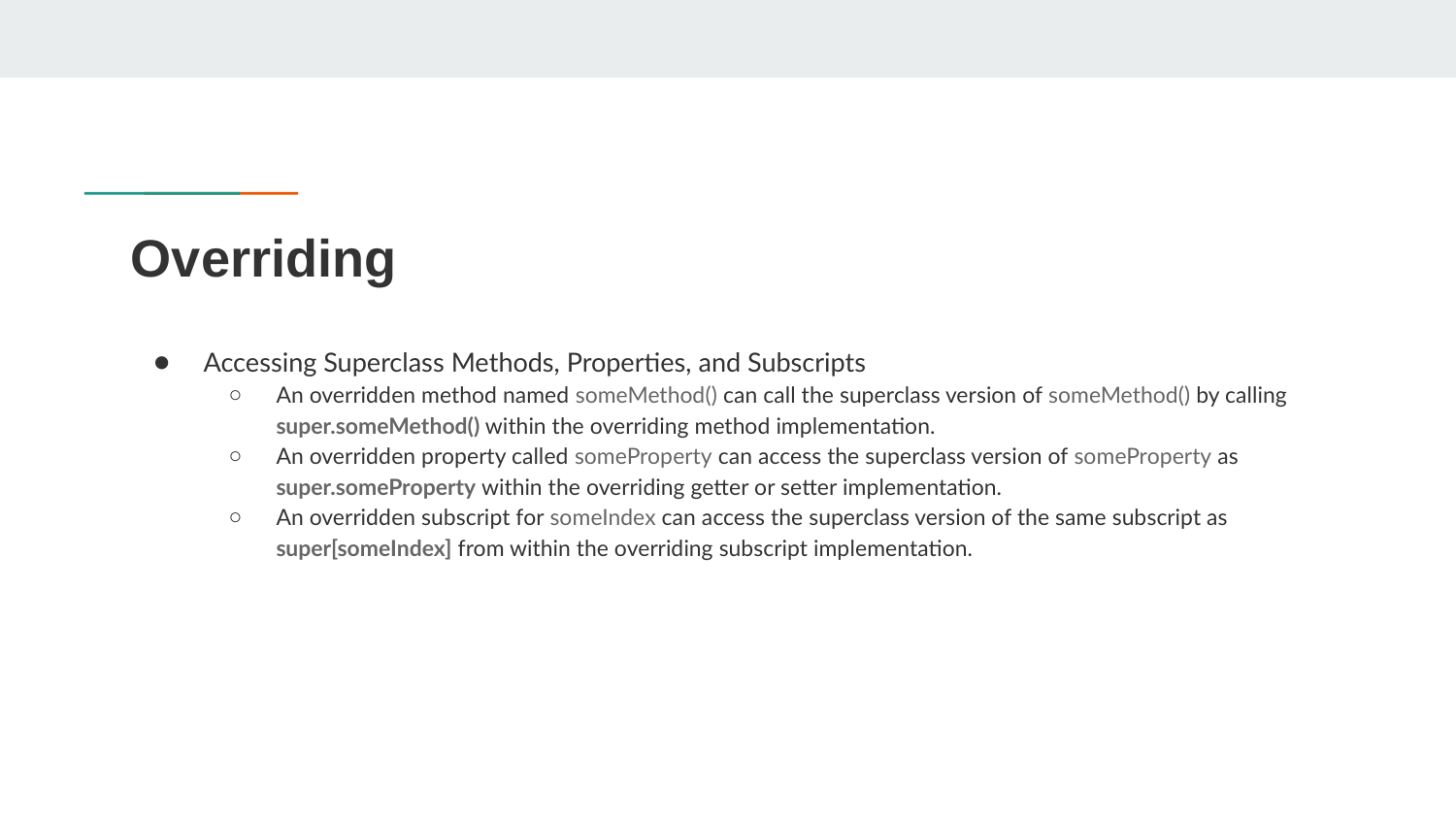

# Overriding

Accessing Superclass Methods, Properties, and Subscripts
An overridden method named someMethod() can call the superclass version of someMethod() by calling super.someMethod() within the overriding method implementation.
An overridden property called someProperty can access the superclass version of someProperty as super.someProperty within the overriding getter or setter implementation.
An overridden subscript for someIndex can access the superclass version of the same subscript as super[someIndex] from within the overriding subscript implementation.